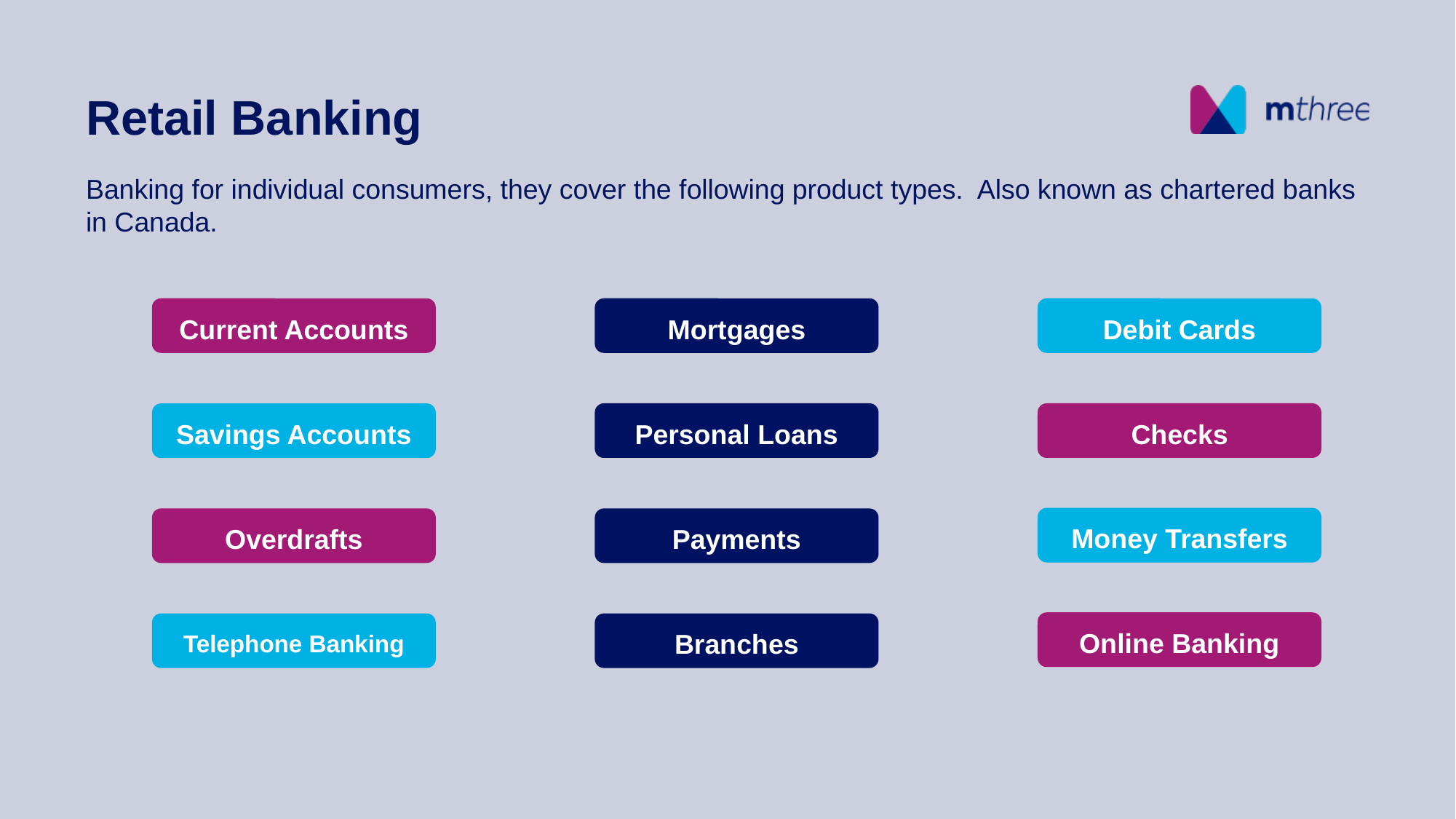

Retail Banking
Banking for individual consumers, they cover the following product types.  Also known as chartered banks in Canada.
Current Accounts
Mortgages
Debit Cards
Checks
Personal Loans
Savings Accounts
Money Transfers
Overdrafts
Payments
Online Banking
Telephone Banking
Branches